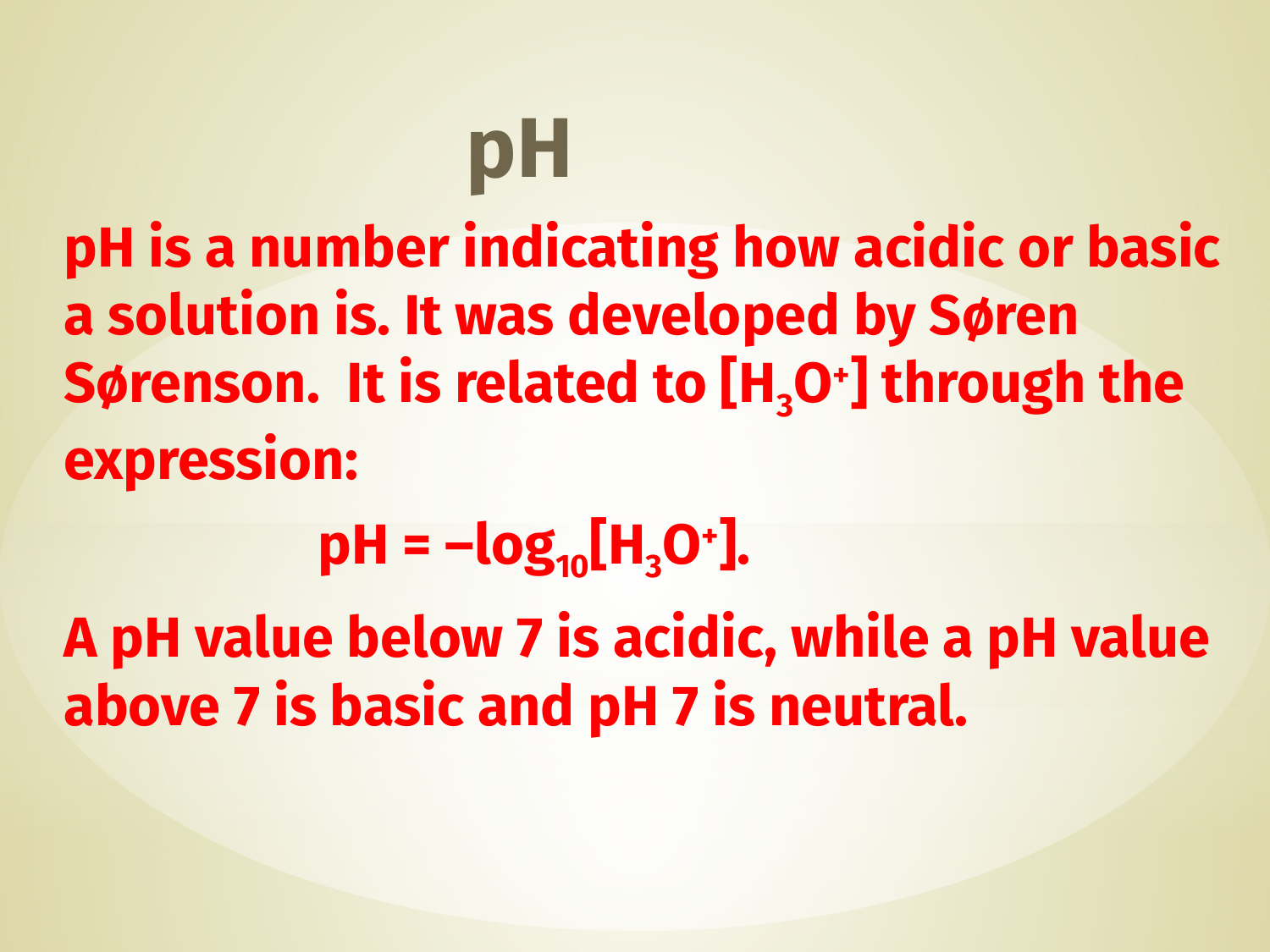

pH
pH is a number indicating how acidic or basic a solution is. It was developed by Søren Sørenson.  It is related to [H3O+] through the expression:
		pH = –log10[H3O+].
A pH value below 7 is acidic, while a pH value above 7 is basic and pH 7 is neutral.